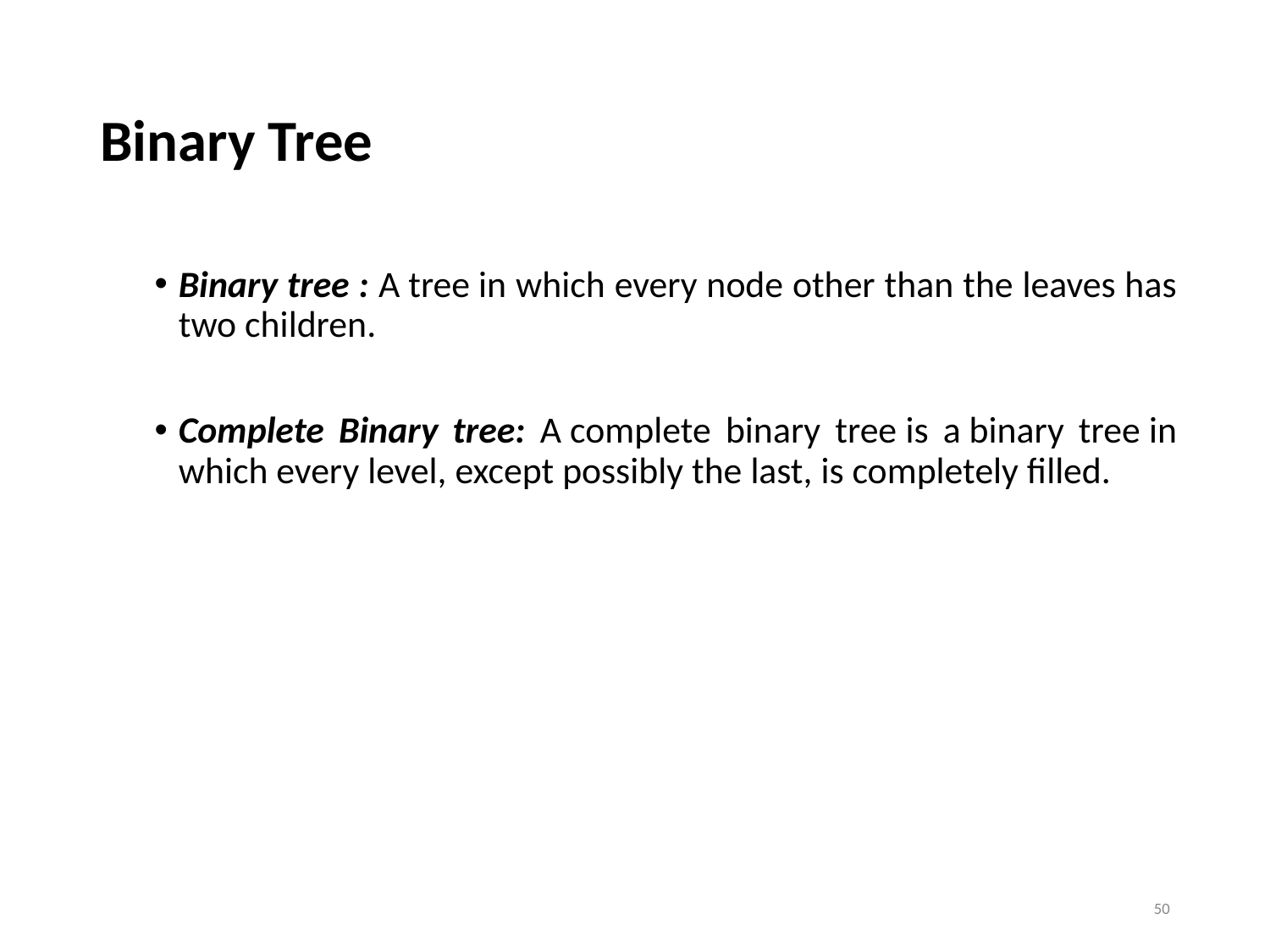

# Binary Tree

Binary tree : A tree in which every node other than the leaves has two children.

Complete Binary tree: A complete binary tree is a binary tree in which every level, except possibly the last, is completely filled.
50